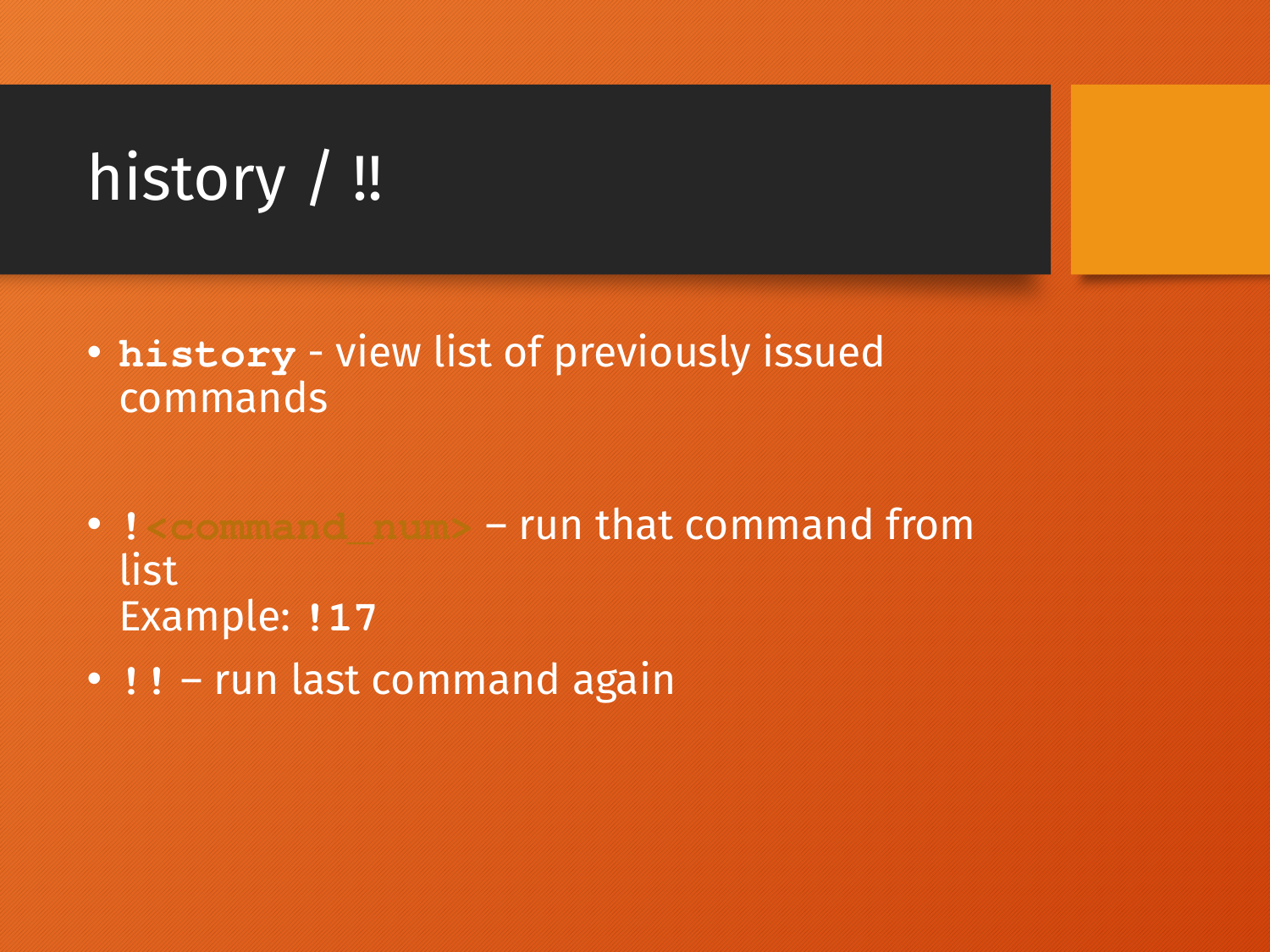

# history / !!
history - view list of previously issued commands

!<command_num> – run that command from list
Example: !17
!! – run last command again